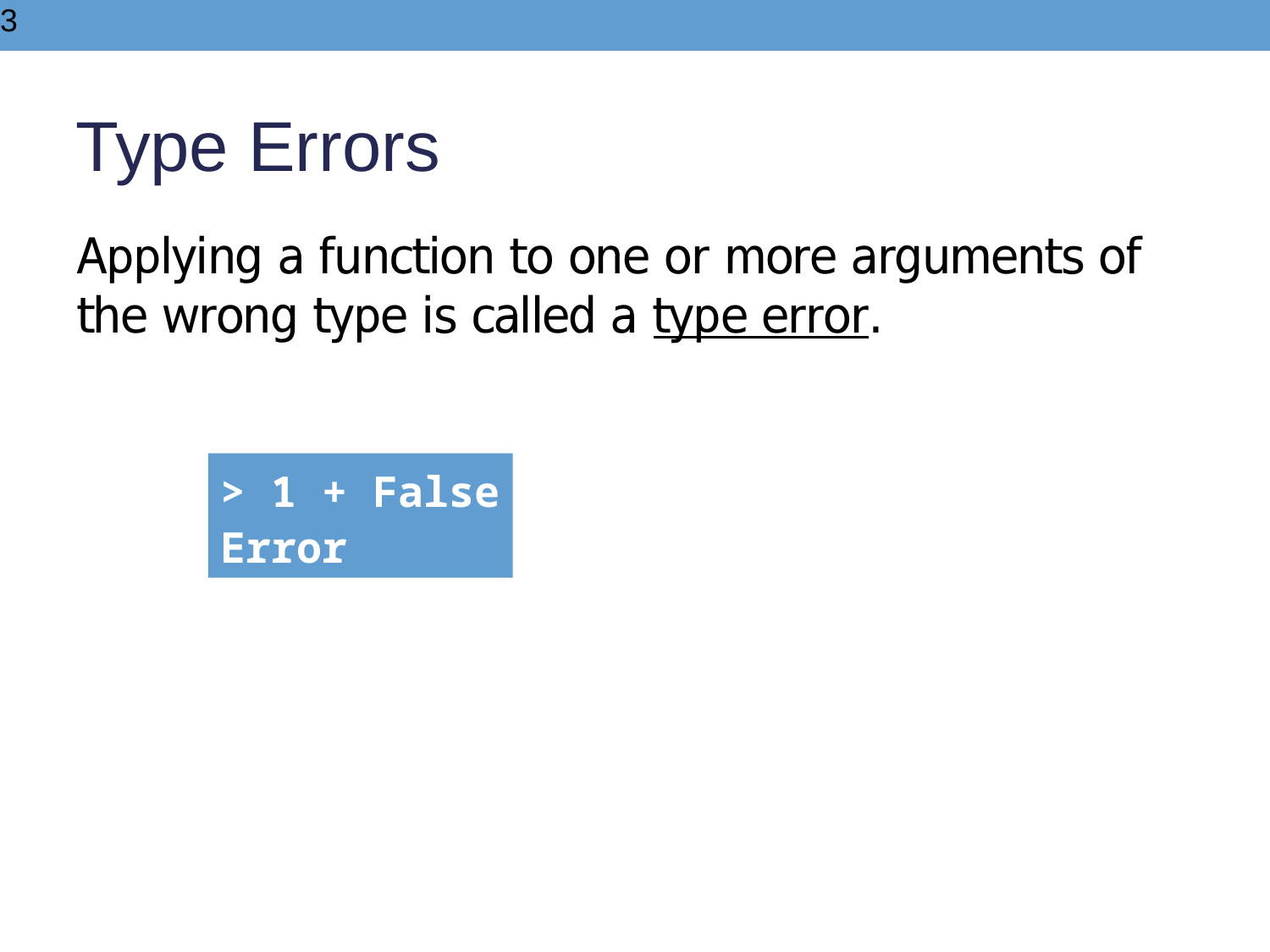

3
Type Errors
Applying a function to one or more arguments of the wrong type is called a type error.
> 1 + False
Error